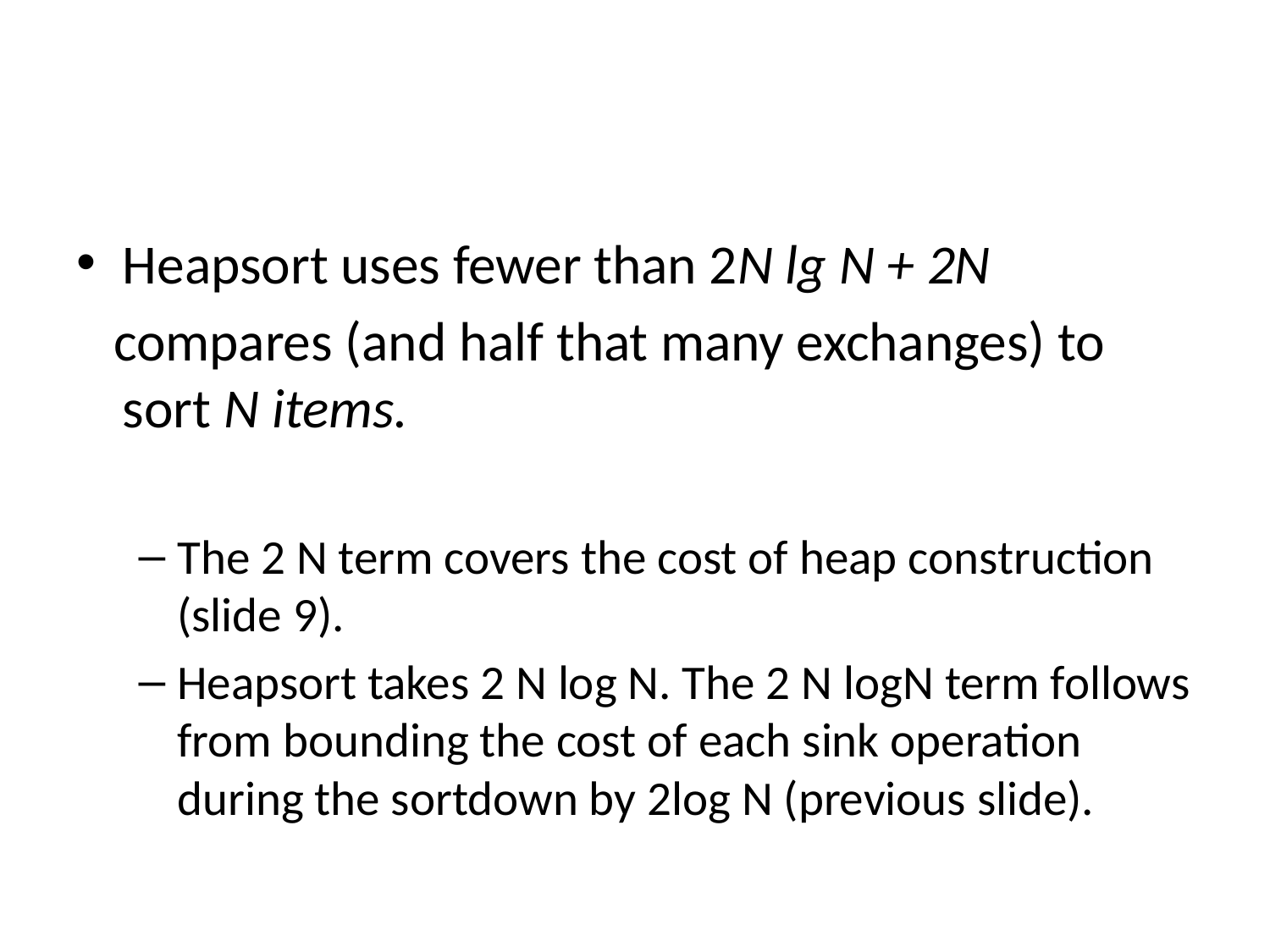

#
Heapsort uses fewer than 2N lg N + 2N
   compares (and half that many exchanges) to sort N items.

The 2 N term covers the cost of heap construction (slide 9).
Heapsort takes 2 N log N. The 2 N logN term follows from bounding the cost of each sink operation during the sortdown by 2log N (previous slide).